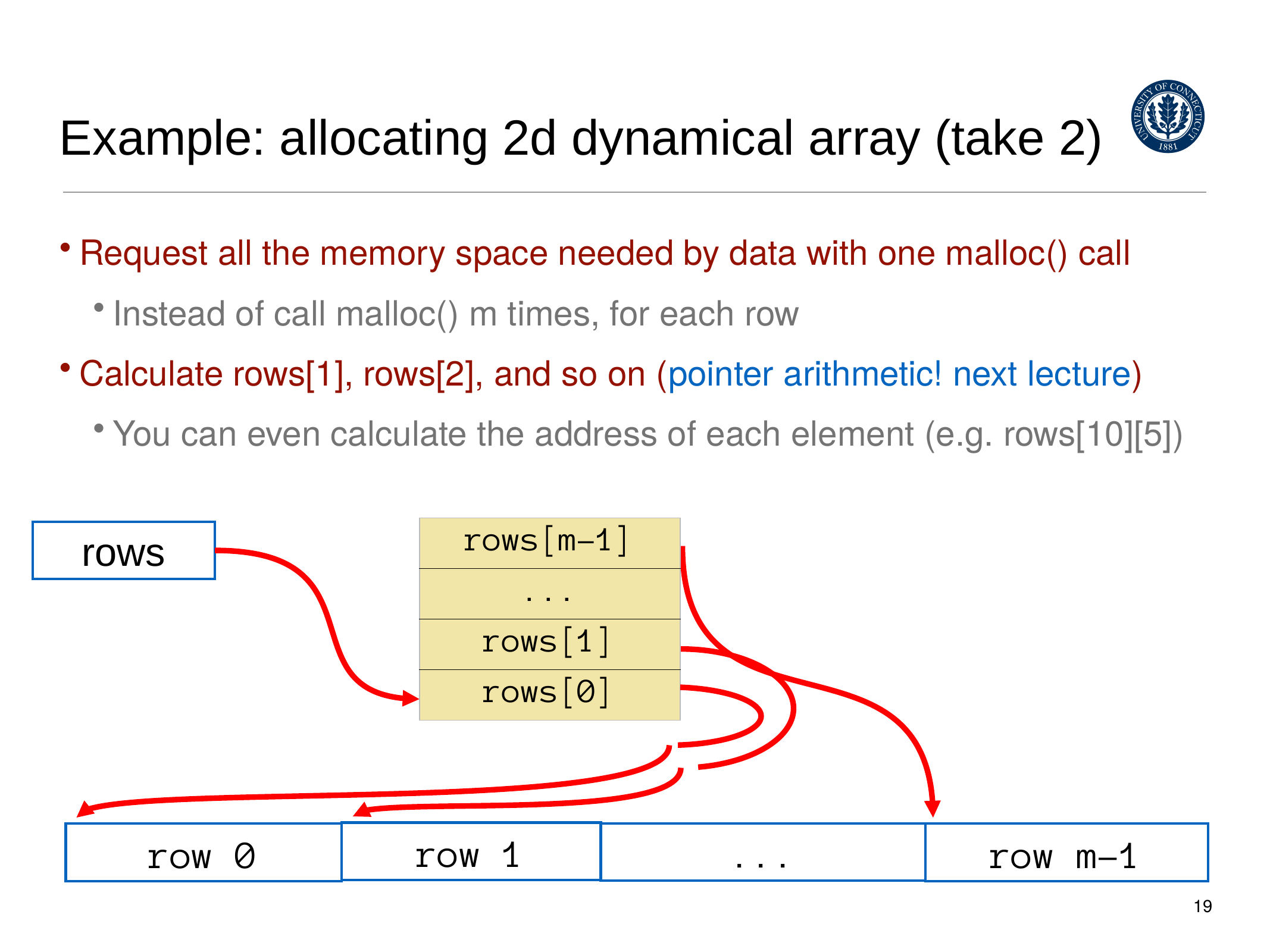

# Example: allocating 2d dynamical array (take 2)
Request all the memory space needed by data with one malloc() call
Instead of call malloc() m times, for each row
Calculate rows[1], rows[2], and so on (pointer arithmetic! next lecture)
You can even calculate the address of each element (e.g. rows[10][5])

| rows[m-1] |
| --- |
| ... |
| rows[1] |
| rows[0] |
rows

row 1
...
row 0
row m-1
19